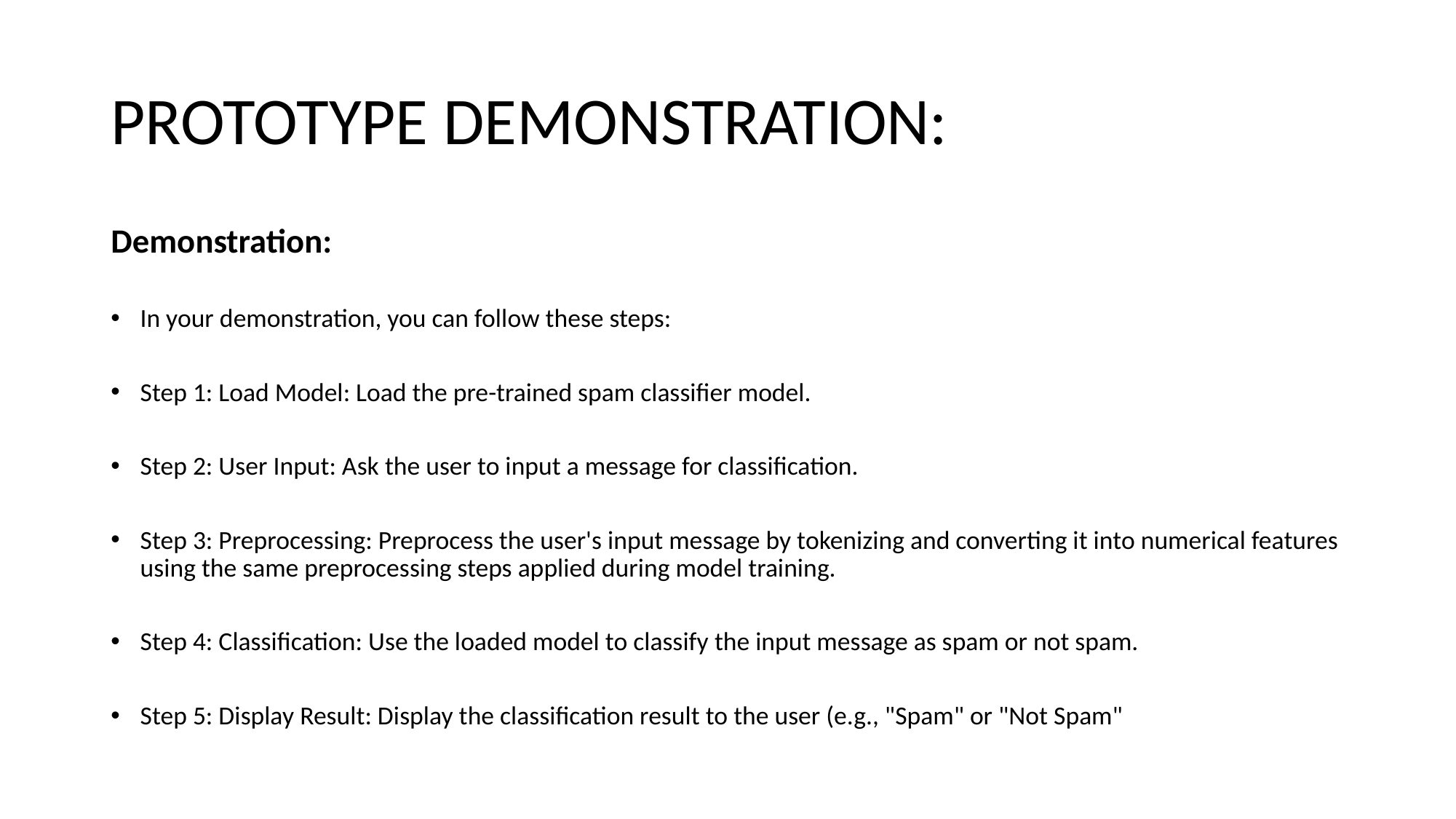

# PROTOTYPE DEMONSTRATION:
Demonstration:

In your demonstration, you can follow these steps:

Step 1: Load Model: Load the pre-trained spam classifier model.

Step 2: User Input: Ask the user to input a message for classification.

Step 3: Preprocessing: Preprocess the user's input message by tokenizing and converting it into numerical features using the same preprocessing steps applied during model training.

Step 4: Classification: Use the loaded model to classify the input message as spam or not spam.

Step 5: Display Result: Display the classification result to the user (e.g., "Spam" or "Not Spam"